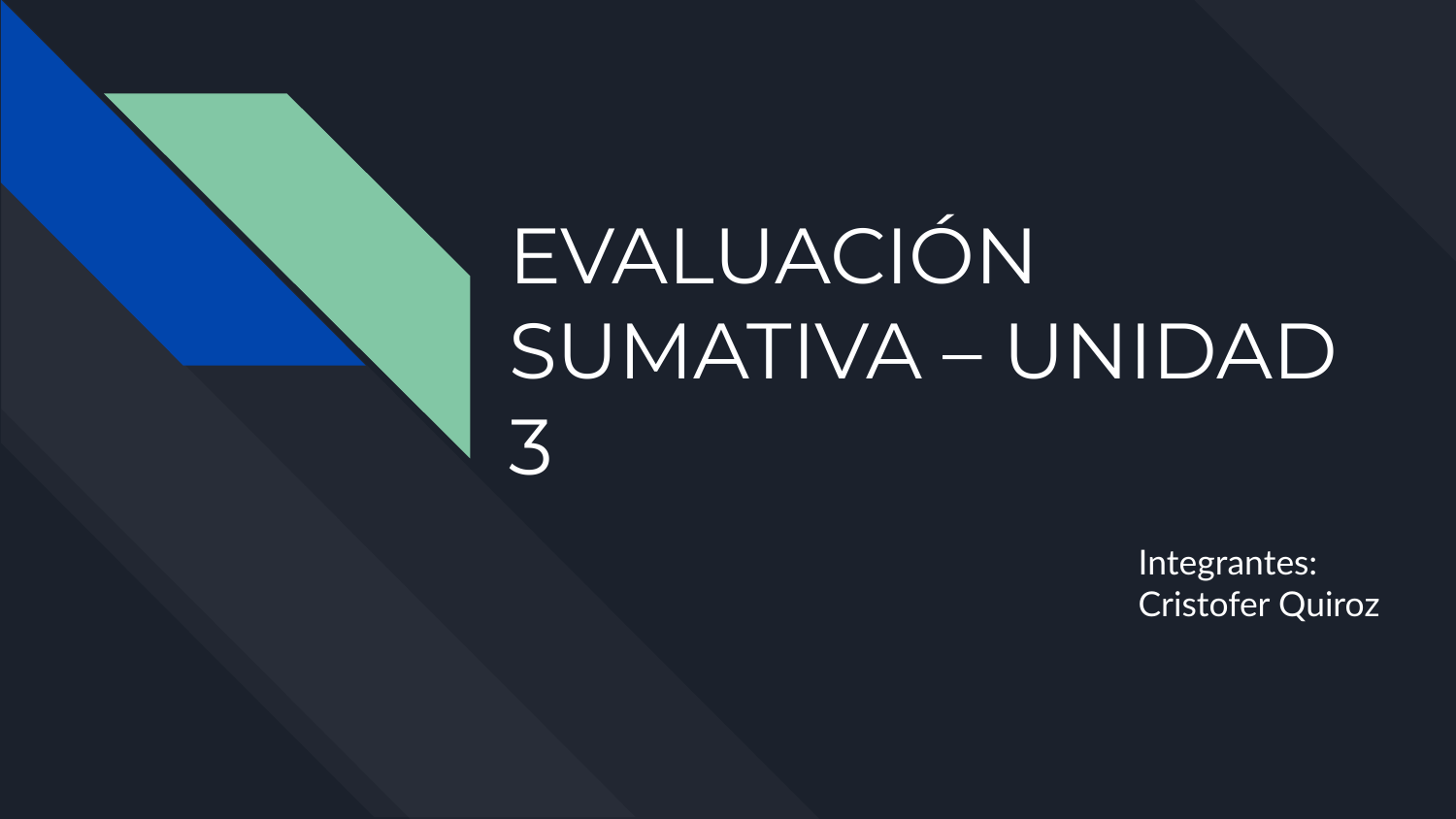

# EVALUACIÓN SUMATIVA – UNIDAD 3
Integrantes:
Cristofer Quiroz